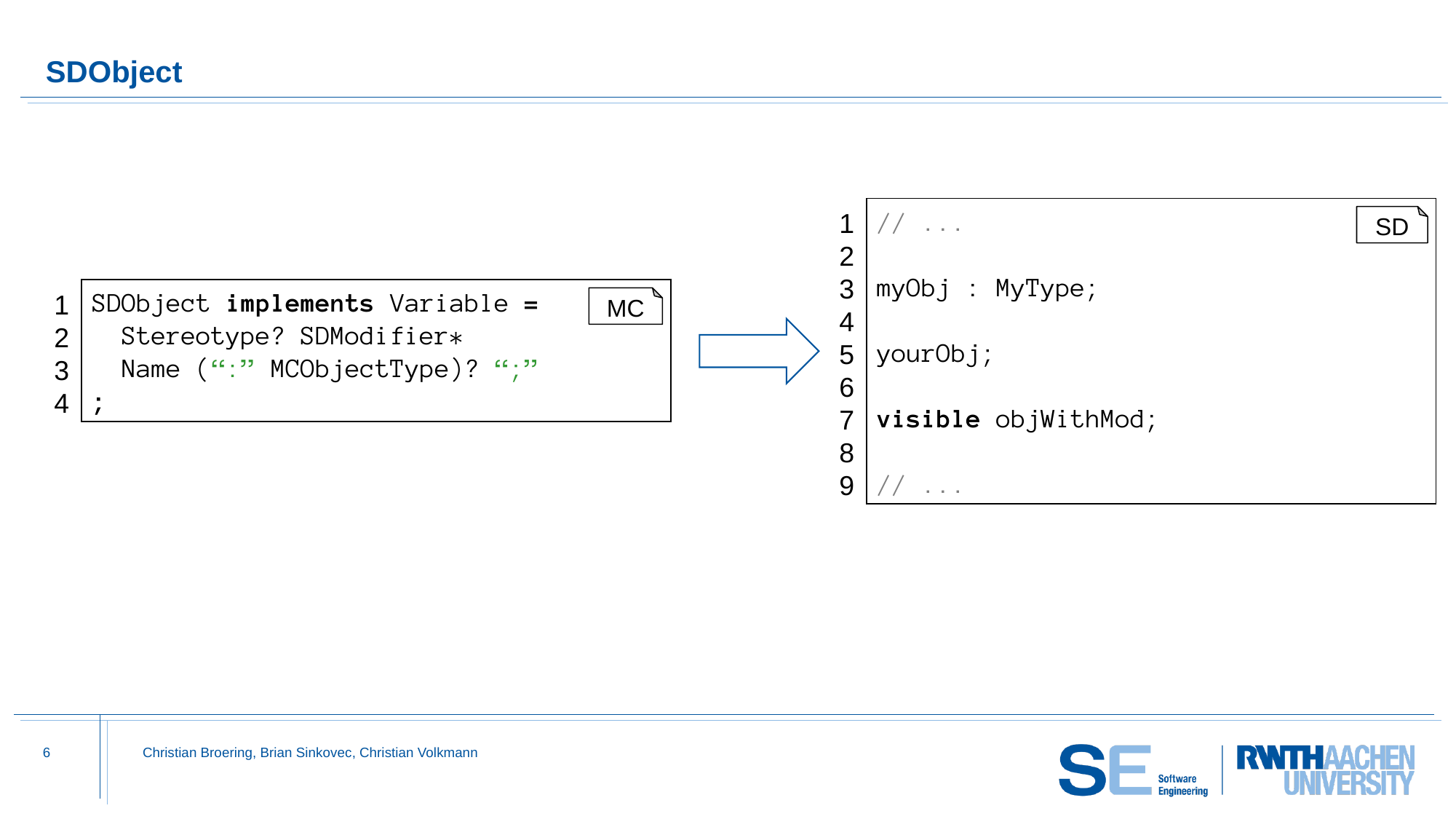

# SDObject
// ...

myObj : MyType;

yourObj;

visible objWithMod;

// ...
1
2
3
4
5
6
7
8
9
SD
SDObject implements Variable =
  Stereotype? SDModifier*
  Name (“:” MCObjectType)? “;”
;
1
2
3
4
MC